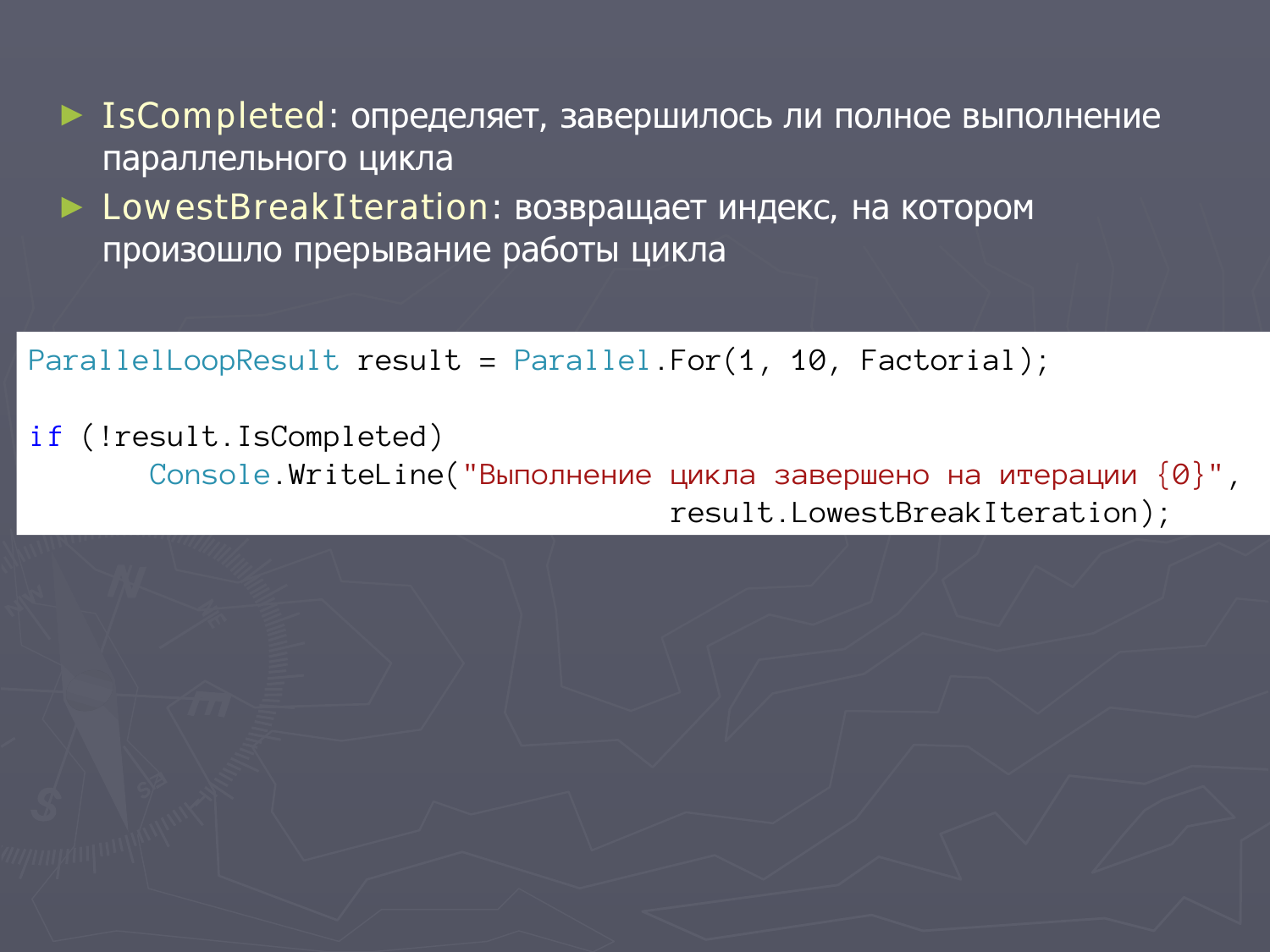

IsCompleted: определяет, завершилось ли полное выполнение параллельного цикла
LowestBreakIteration: возвращает индекс, на котором произошло прерывание работы цикла

ParallelLoopResult result = Parallel.For(1, 10, Factorial);

if (!result.IsCompleted)
       Console.WriteLine("Выполнение цикла завершено на итерации {0}",
                                     result.LowestBreakIteration);